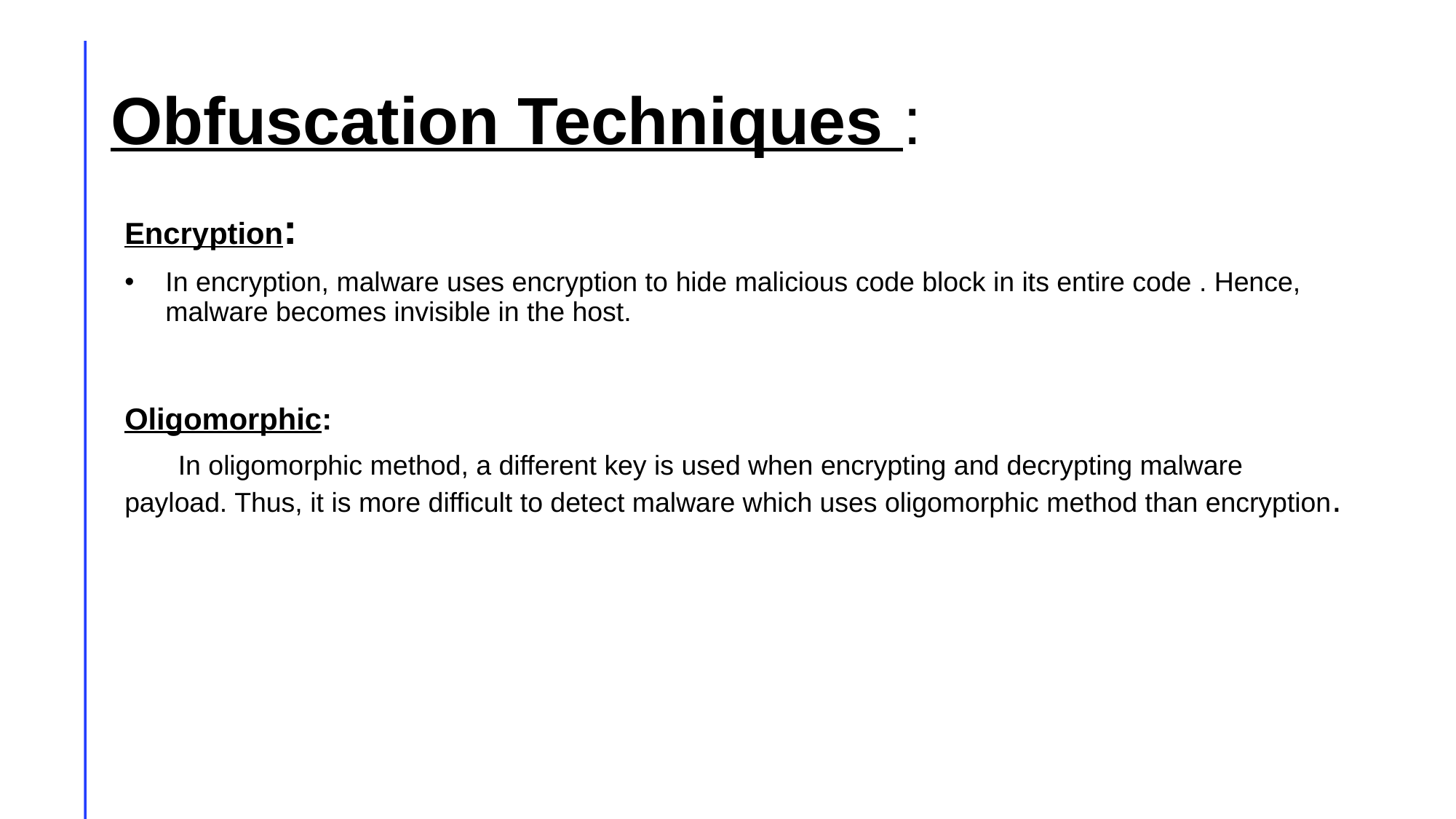

# Obfuscation Techniques :
Encryption:
In encryption, malware uses encryption to hide malicious code block in its entire code . Hence, malware becomes invisible in the host.

Oligomorphic:
       In oligomorphic method, a different key is used when encrypting and decrypting malware   payload. Thus, it is more difficult to detect malware which uses oligomorphic method than encryption.